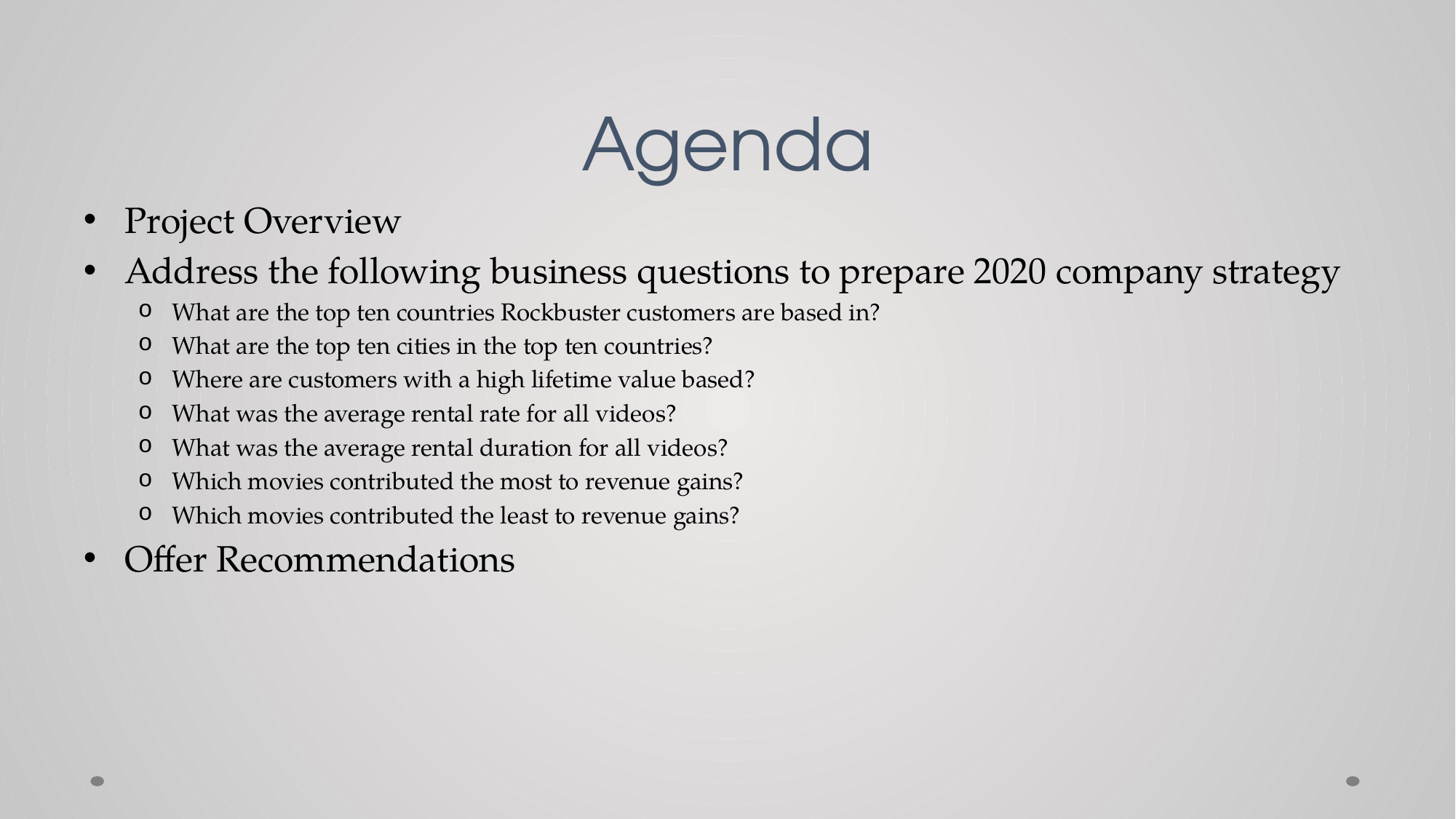

# Agenda
Project Overview
Address the following business questions to prepare 2020 company strategy
What are the top ten countries Rockbuster customers are based in?
What are the top ten cities in the top ten countries?
Where are customers with a high lifetime value based?
What was the average rental rate for all videos?
What was the average rental duration for all videos?
Which movies contributed the most to revenue gains?
Which movies contributed the least to revenue gains?
Offer Recommendations